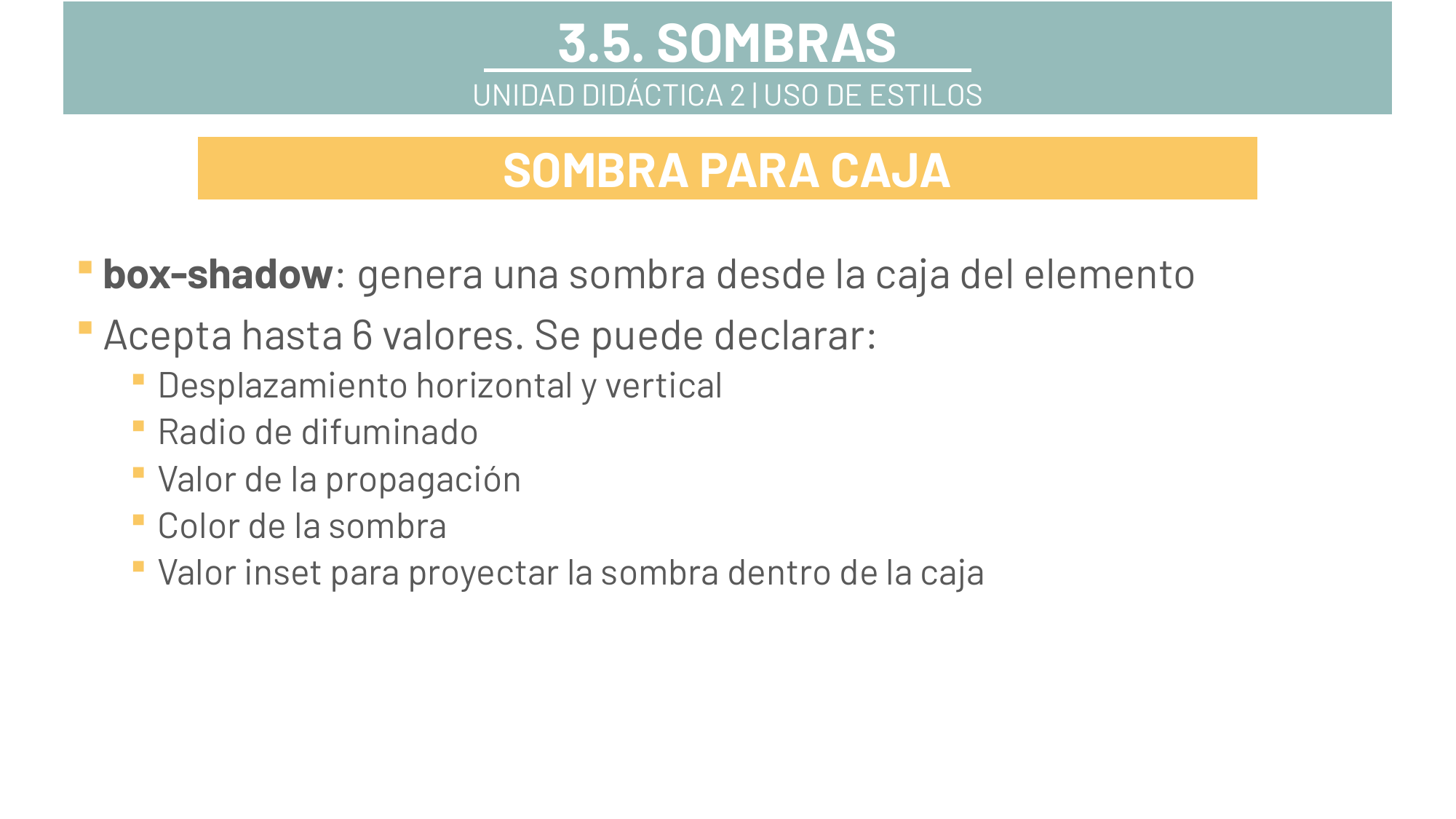

3.5. SOMBRAS
UNIDAD DIDÁCTICA 2 | USO DE ESTILOS
SOMBRA PARA CAJA

box-shadow: genera una sombra desde la caja del elemento
Acepta hasta 6 valores. Se puede declarar:
Desplazamiento horizontal y vertical
Radio de difuminado
Valor de la propagación
Color de la sombra
Valor inset para proyectar la sombra dentro de la caja